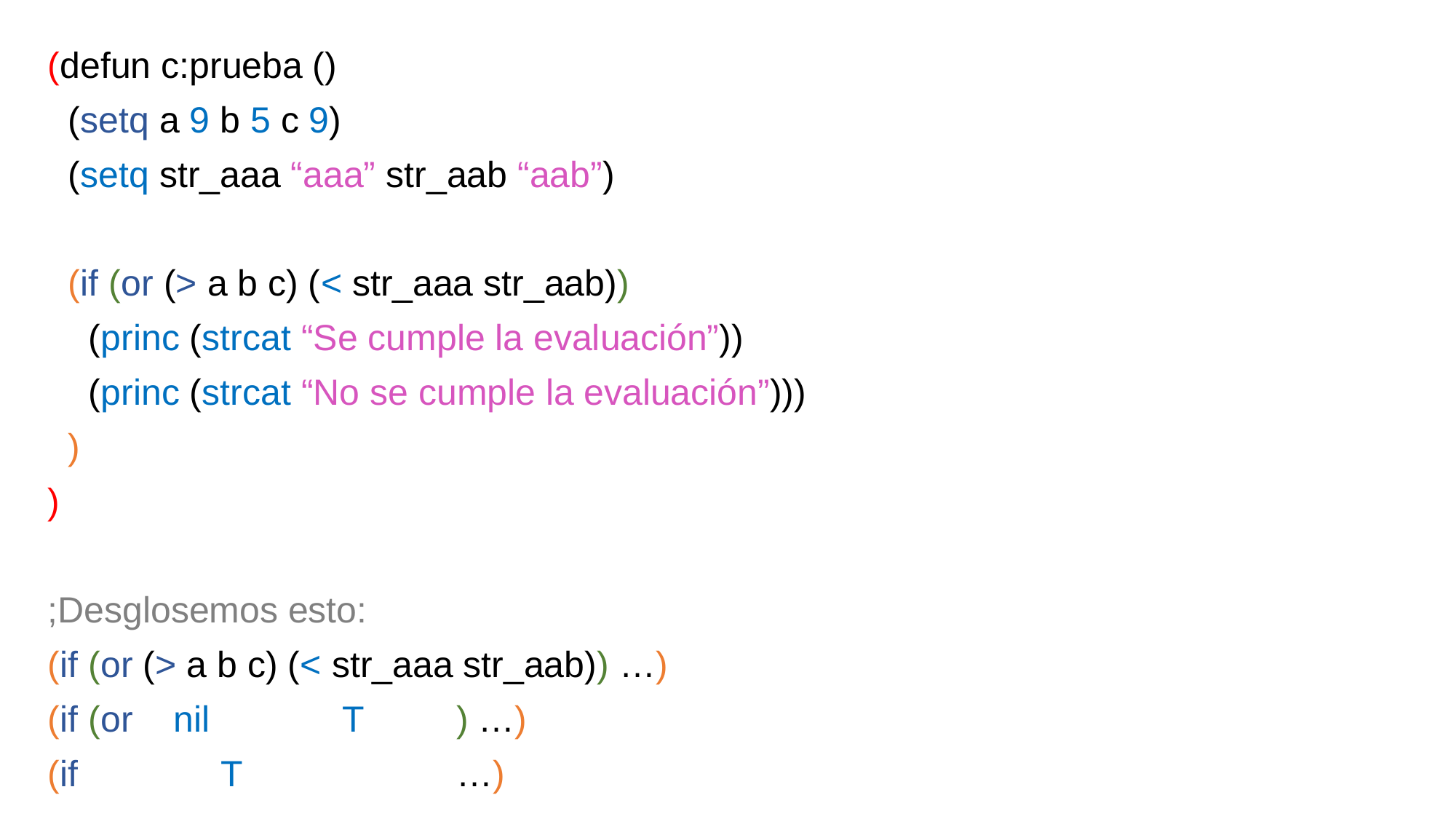

(defun c:prueba ()
  (setq a 9 b 5 c 9)
  (setq str_aaa “aaa” str_aab “aab”)

  (if (or (> a b c) (< str_aaa str_aab))
    (princ (strcat “Se cumple la evaluación”))
    (princ (strcat “No se cumple la evaluación”)))
  )
)

;Desglosemos esto:
(if (or (> a b c) (< str_aaa str_aab)) …)
(if (or    nil             T         ) …)
(if              T                     …)